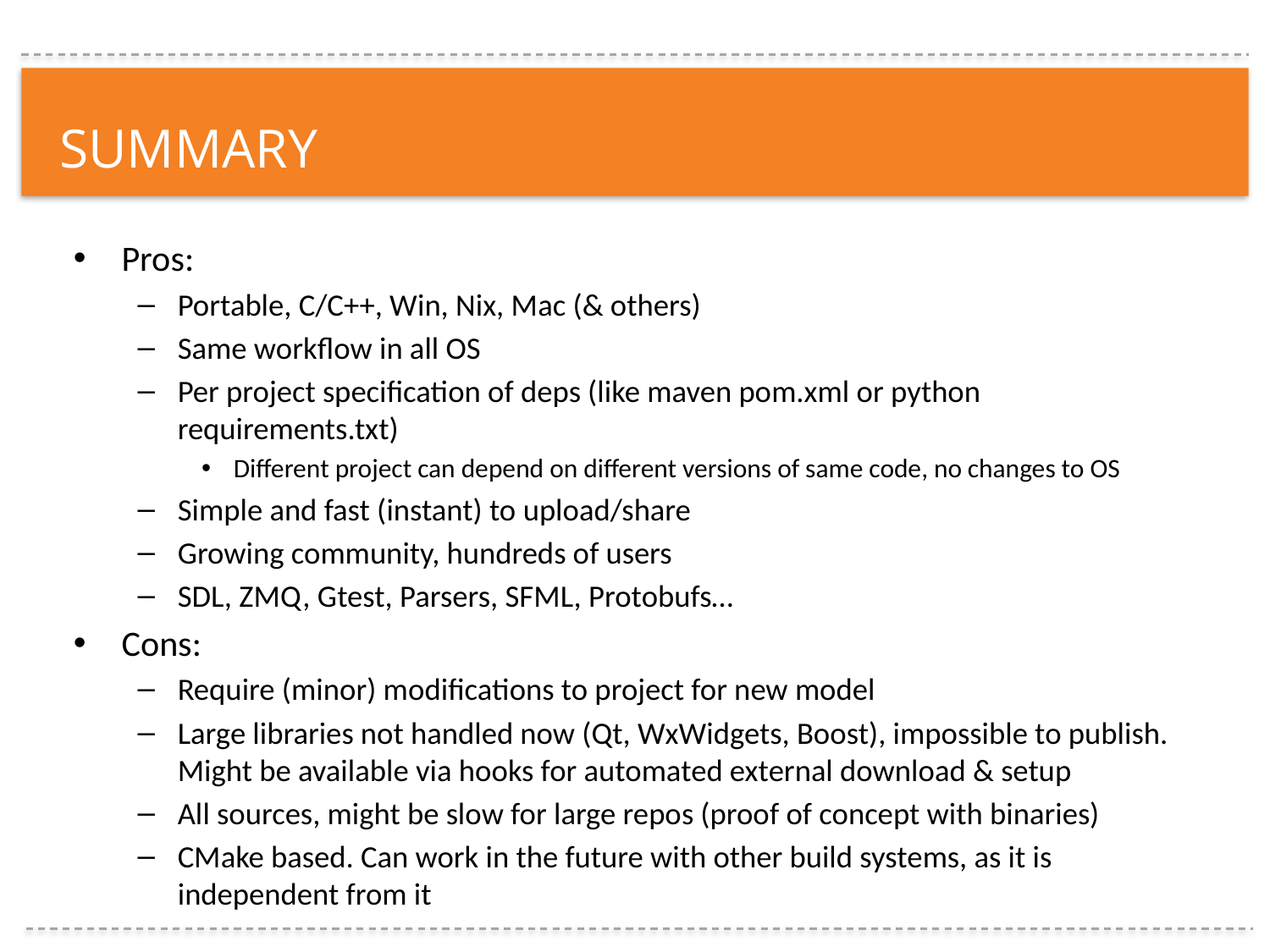

SUMMARY
Pros:
Portable, C/C++, Win, Nix, Mac (& others)
Same workflow in all OS
Per project specification of deps (like maven pom.xml or python requirements.txt)
Different project can depend on different versions of same code, no changes to OS
Simple and fast (instant) to upload/share
Growing community, hundreds of users
SDL, ZMQ, Gtest, Parsers, SFML, Protobufs…
Cons:
Require (minor) modifications to project for new model
Large libraries not handled now (Qt, WxWidgets, Boost), impossible to publish. Might be available via hooks for automated external download & setup
All sources, might be slow for large repos (proof of concept with binaries)
CMake based. Can work in the future with other build systems, as it is independent from it